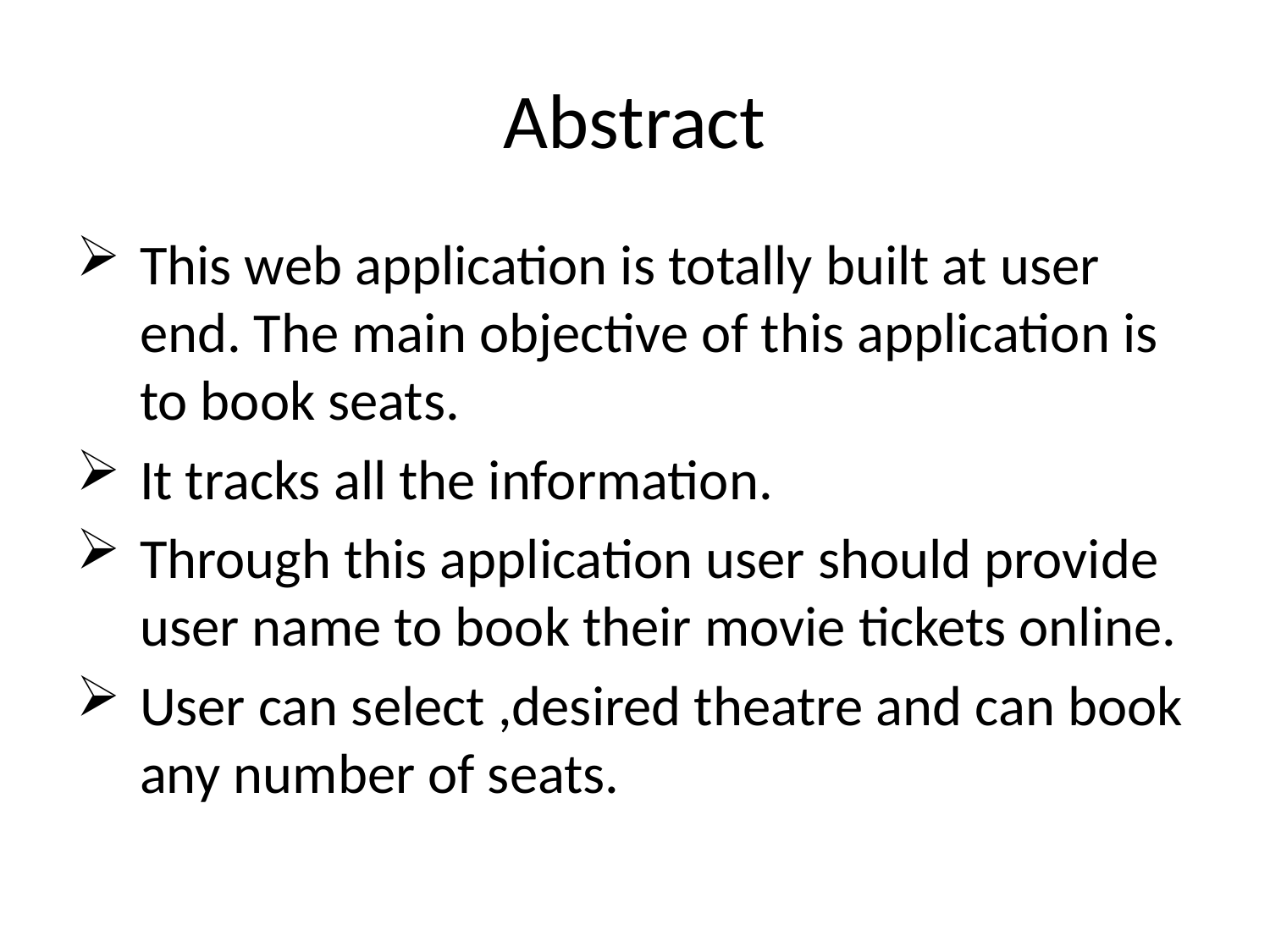

# Abstract
This web application is totally built at user end. The main objective of this application is to book seats.
It tracks all the information.
Through this application user should provide user name to book their movie tickets online.
User can select ,desired theatre and can book any number of seats.